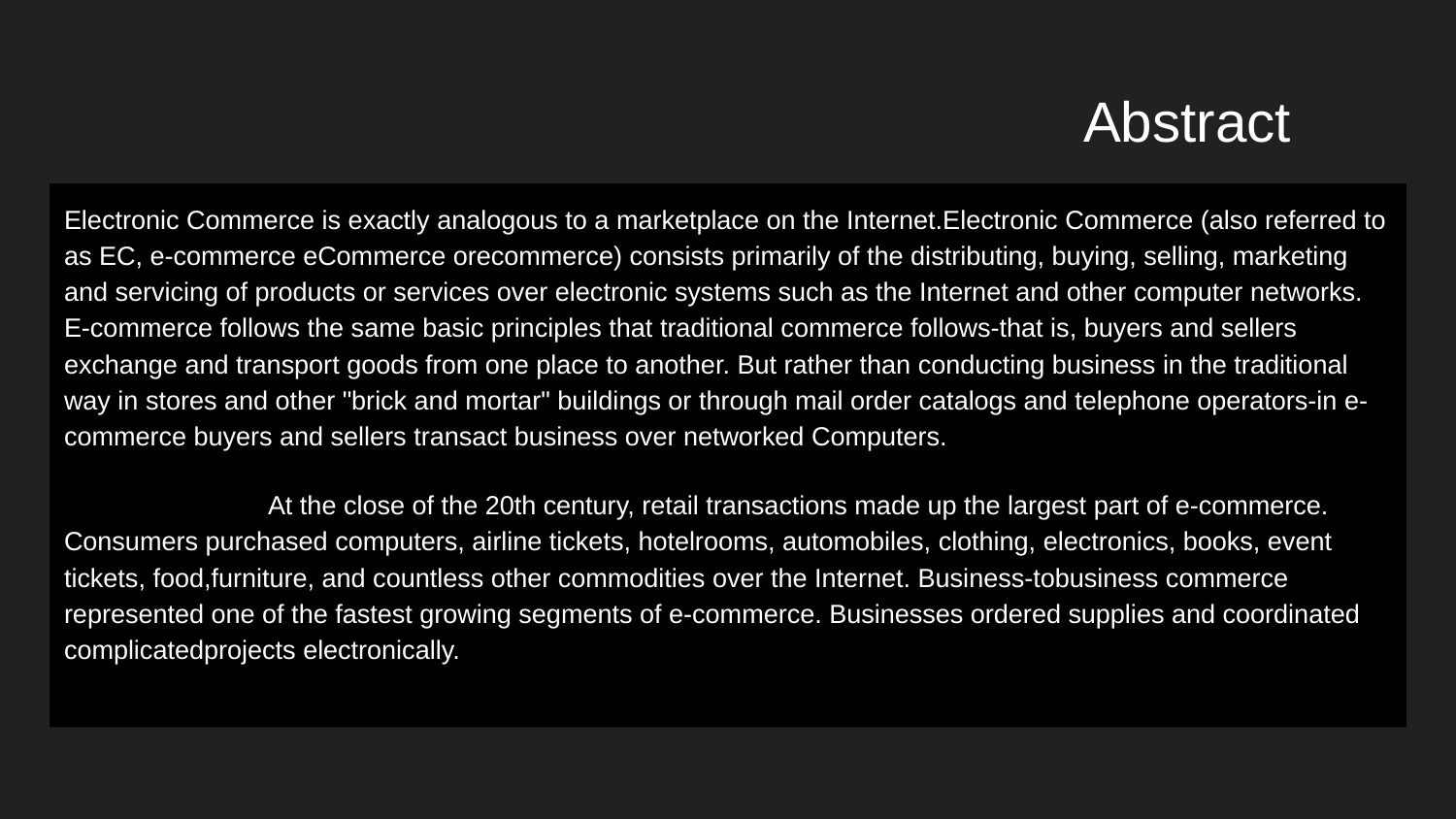

# Abstract
Electronic Commerce is exactly analogous to a marketplace on the Internet.Electronic Commerce (also referred to as EC, e-commerce eCommerce orecommerce) consists primarily of the distributing, buying, selling, marketing and servicing of products or services over electronic systems such as the Internet and other computer networks. E-commerce follows the same basic principles that traditional commerce follows-that is, buyers and sellers exchange and transport goods from one place to another. But rather than conducting business in the traditional way in stores and other "brick and mortar" buildings or through mail order catalogs and telephone operators-in e-commerce buyers and sellers transact business over networked Computers.
                            At the close of the 20th century, retail transactions made up the largest part of e-commerce. Consumers purchased computers, airline tickets, hotelrooms, automobiles, clothing, electronics, books, event tickets, food,furniture, and countless other commodities over the Internet. Business-tobusiness commerce represented one of the fastest growing segments of e-commerce. Businesses ordered supplies and coordinated complicatedprojects electronically.